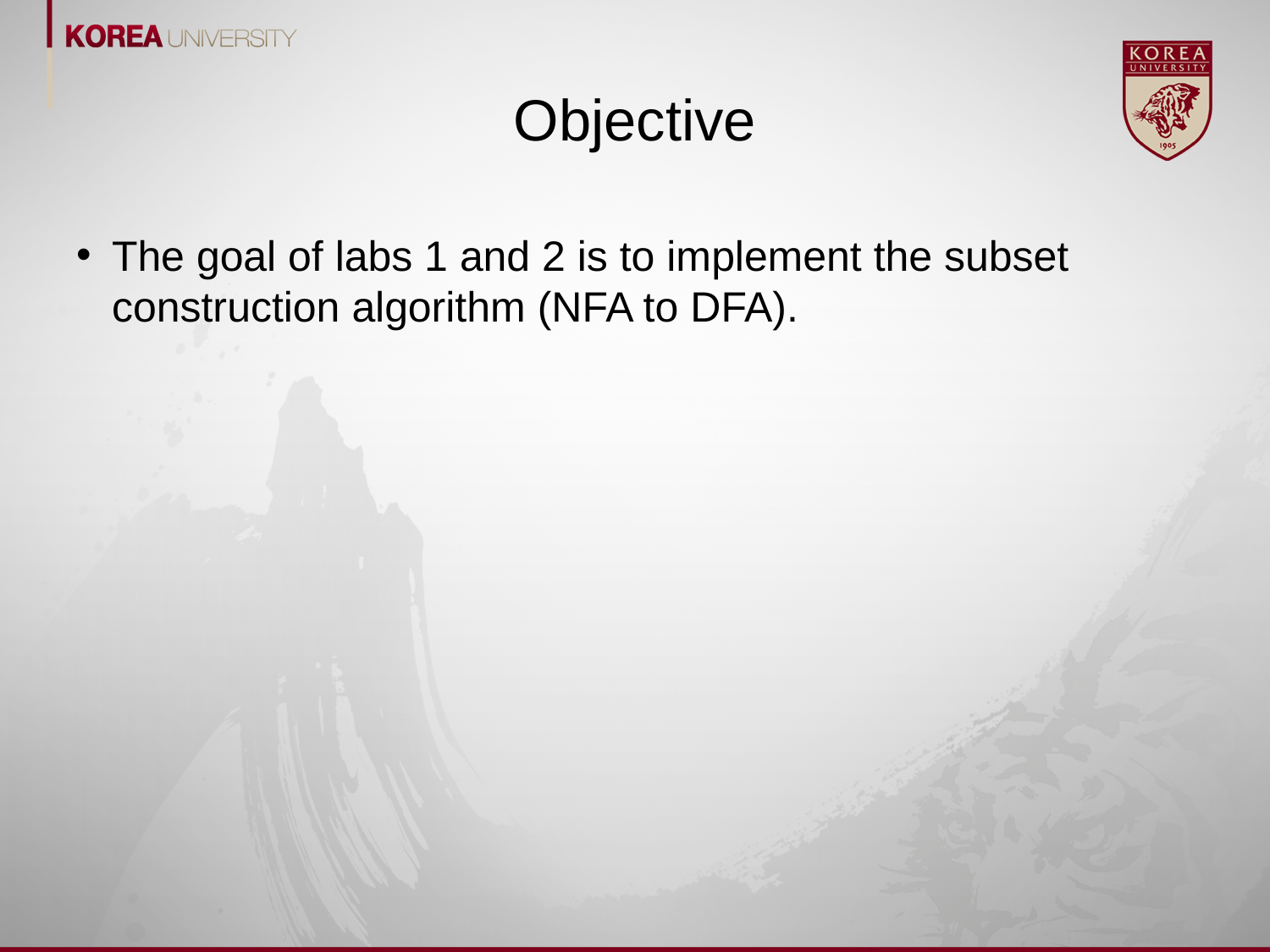

# Objective
The goal of labs 1 and 2 is to implement the subset construction algorithm (NFA to DFA).